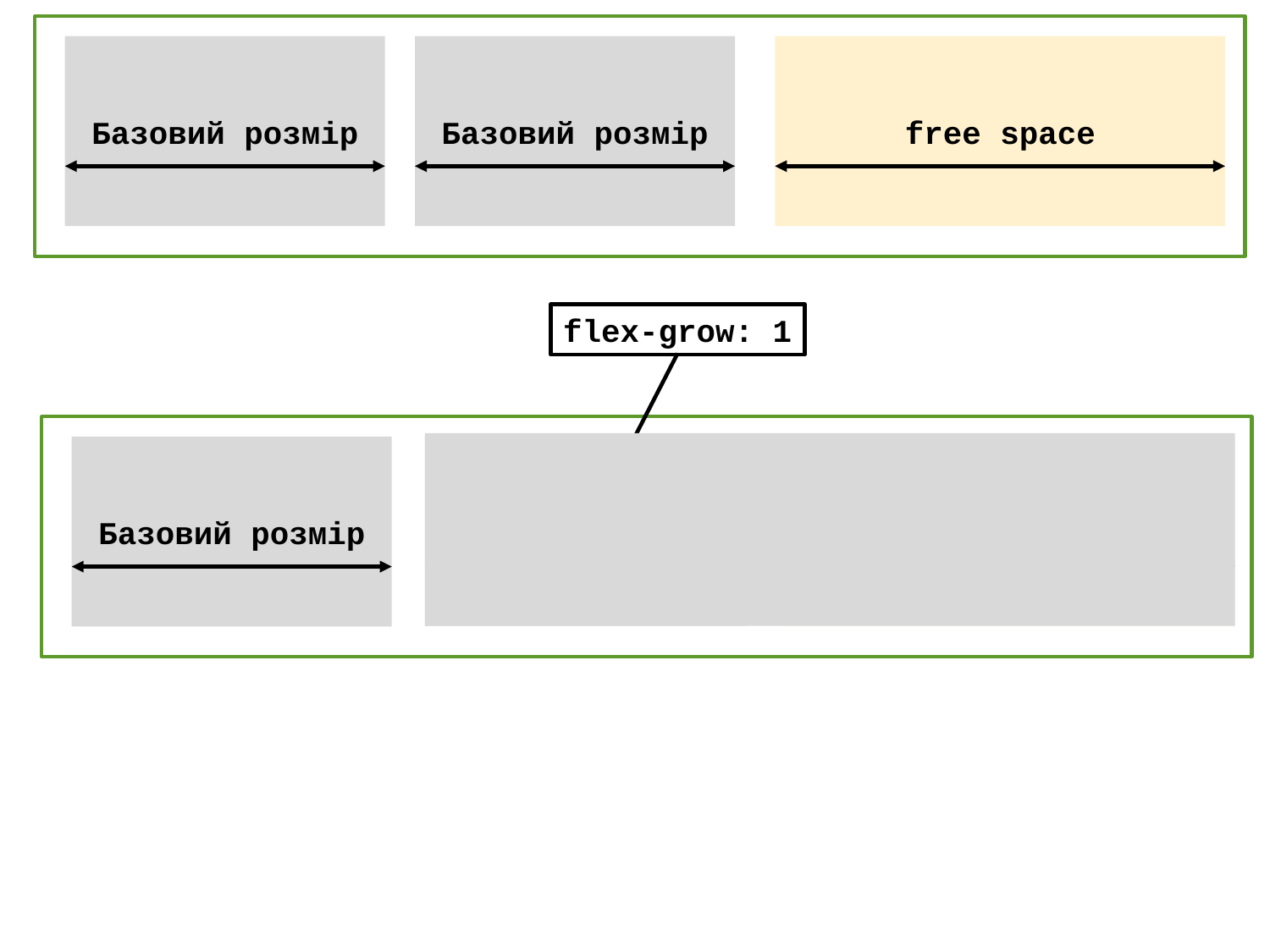

Базовий розмір
Базовий розмір
free space
flex-grow: 1

Базовий розмір

Базовий розмір
free space